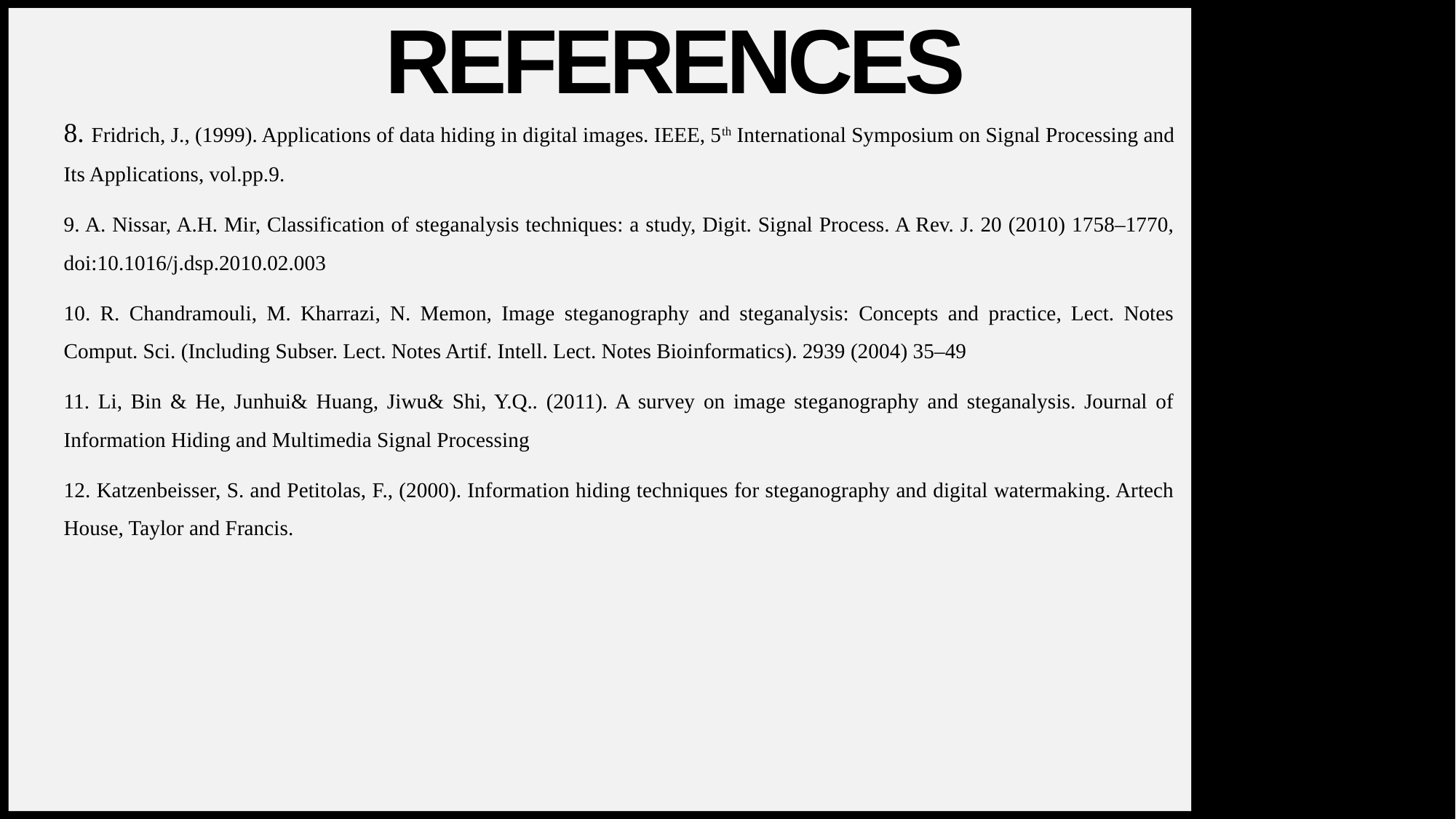

# References
8. Fridrich, J., (1999). Applications of data hiding in digital images. IEEE, 5th International Symposium on Signal Processing and Its Applications, vol.pp.9.
9. A. Nissar, A.H. Mir, Classification of steganalysis techniques: a study, Digit. Signal Process. A Rev. J. 20 (2010) 1758–1770, doi:10.1016/j.dsp.2010.02.003
10. R. Chandramouli, M. Kharrazi, N. Memon, Image steganography and steganalysis: Concepts and practice, Lect. Notes Comput. Sci. (Including Subser. Lect. Notes Artif. Intell. Lect. Notes Bioinformatics). 2939 (2004) 35–49
11. Li, Bin & He, Junhui& Huang, Jiwu& Shi, Y.Q.. (2011). A survey on image steganography and steganalysis. Journal of Information Hiding and Multimedia Signal Processing
12. Katzenbeisser, S. and Petitolas, F., (2000). Information hiding techniques for steganography and digital watermaking. Artech House, Taylor and Francis.